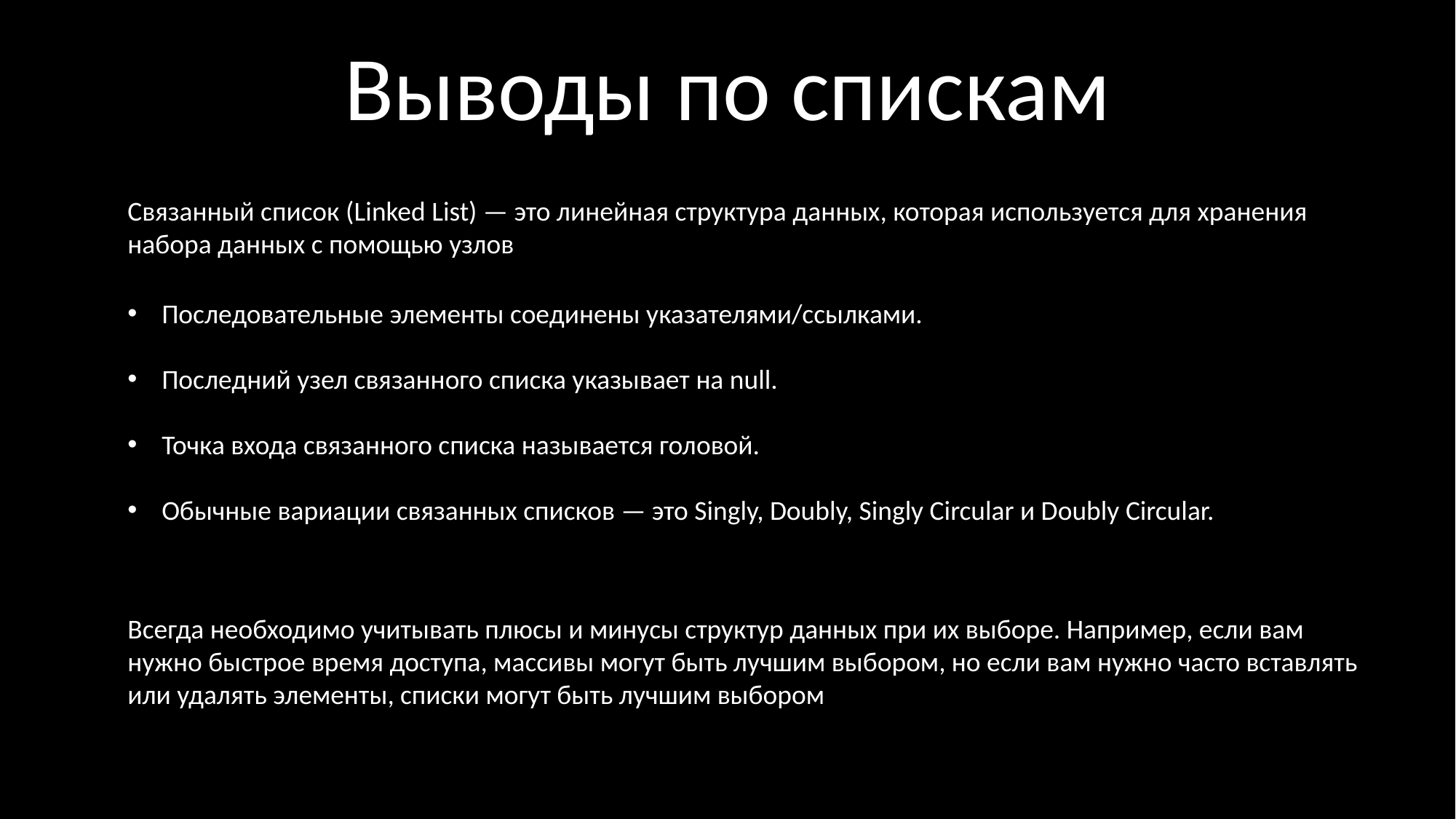

Выводы по спискам
Связанный список (Linked List) — это линейная структура данных, которая используется для хранения набора данных с помощью узлов

Последовательные элементы соединены указателями/ссылками.

Последний узел связанного списка указывает на null.

Точка входа связанного списка называется головой.

Обычные вариации связанных списков — это Singly, Doubly, Singly Circular и Doubly Circular.
Всегда необходимо учитывать плюсы и минусы структур данных при их выборе. Например, если вам нужно быстрое время доступа, массивы могут быть лучшим выбором, но если вам нужно часто вставлять или удалять элементы, списки могут быть лучшим выбором